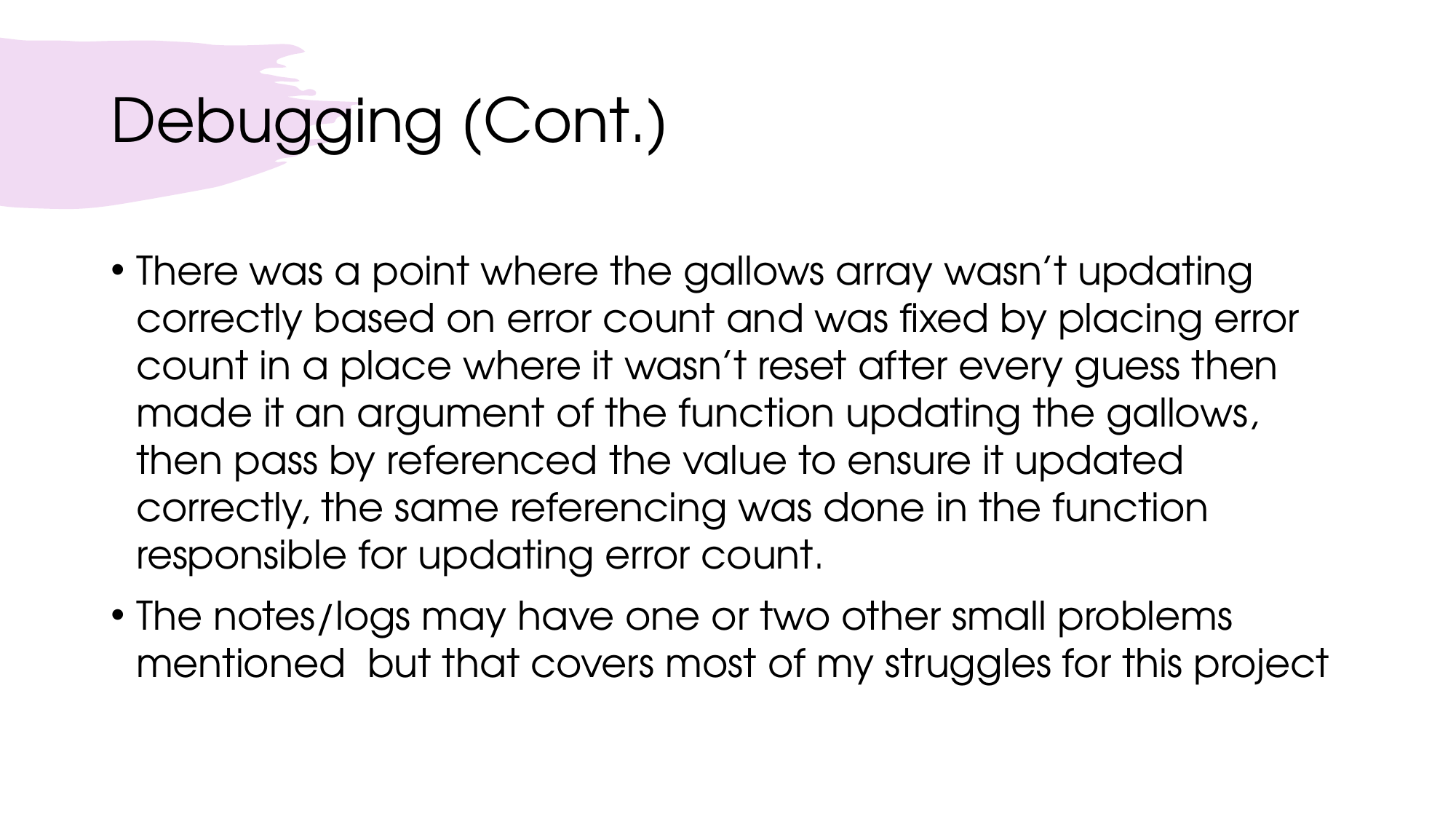

# Debugging (Cont.)
There was a point where the gallows array wasn’t updating correctly based on error count and was fixed by placing error count in a place where it wasn’t reset after every guess then made it an argument of the function updating the gallows, then pass by referenced the value to ensure it updated correctly, the same referencing was done in the function responsible for updating error count.
The notes/logs may have one or two other small problems mentioned  but that covers most of my struggles for this project